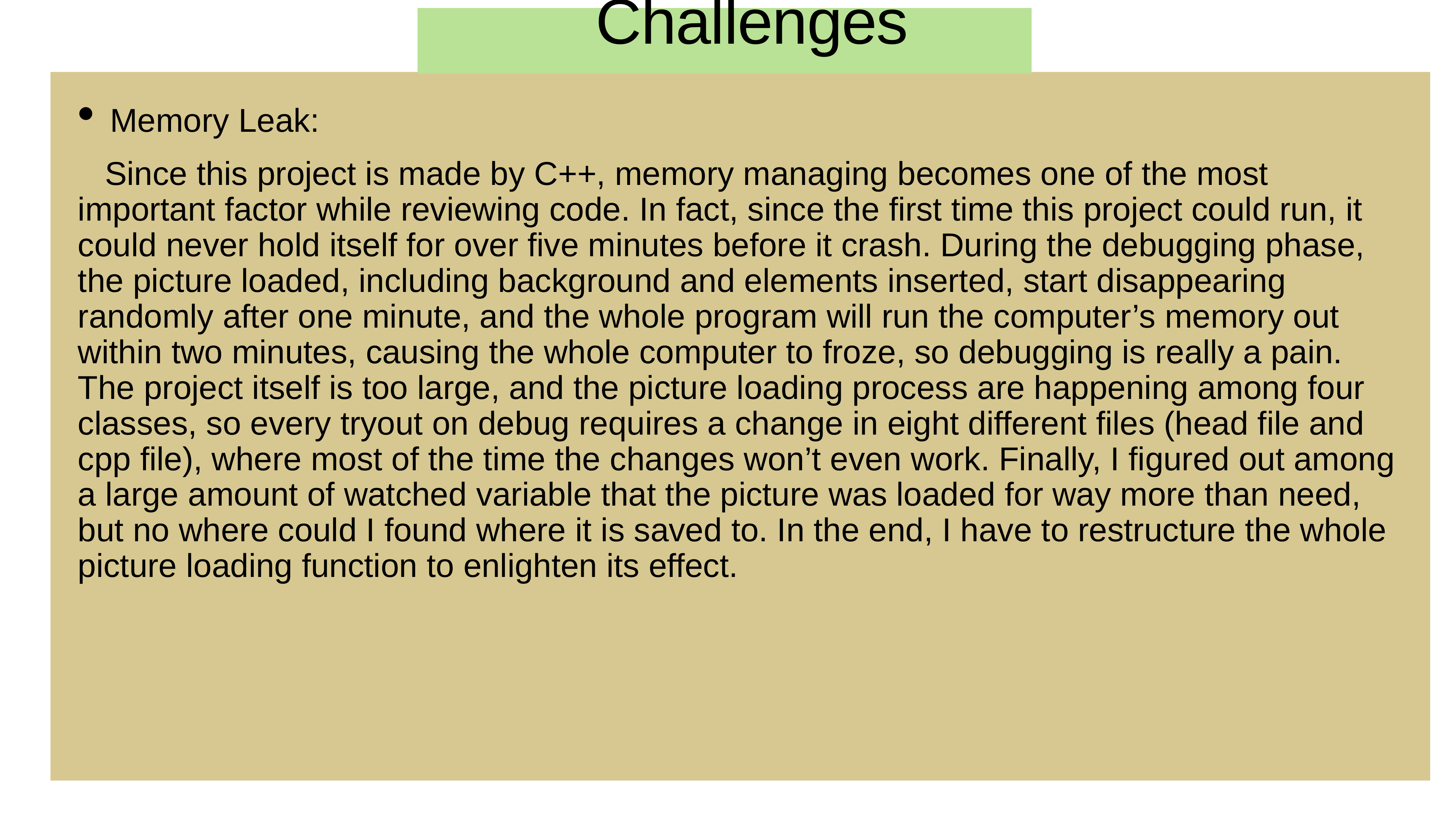

# Challenges

Memory Leak:
Since this project is made by C++, memory managing becomes one of the most important factor while reviewing code. In fact, since the first time this project could run, it could never hold itself for over five minutes before it crash. During the debugging phase, the picture loaded, including background and elements inserted, start disappearing randomly after one minute, and the whole program will run the computer’s memory out within two minutes, causing the whole computer to froze, so debugging is really a pain. The project itself is too large, and the picture loading process are happening among four classes, so every tryout on debug requires a change in eight different files (head file and cpp file), where most of the time the changes won’t even work. Finally, I figured out among a large amount of watched variable that the picture was loaded for way more than need, but no where could I found where it is saved to. In the end, I have to restructure the whole picture loading function to enlighten its effect.